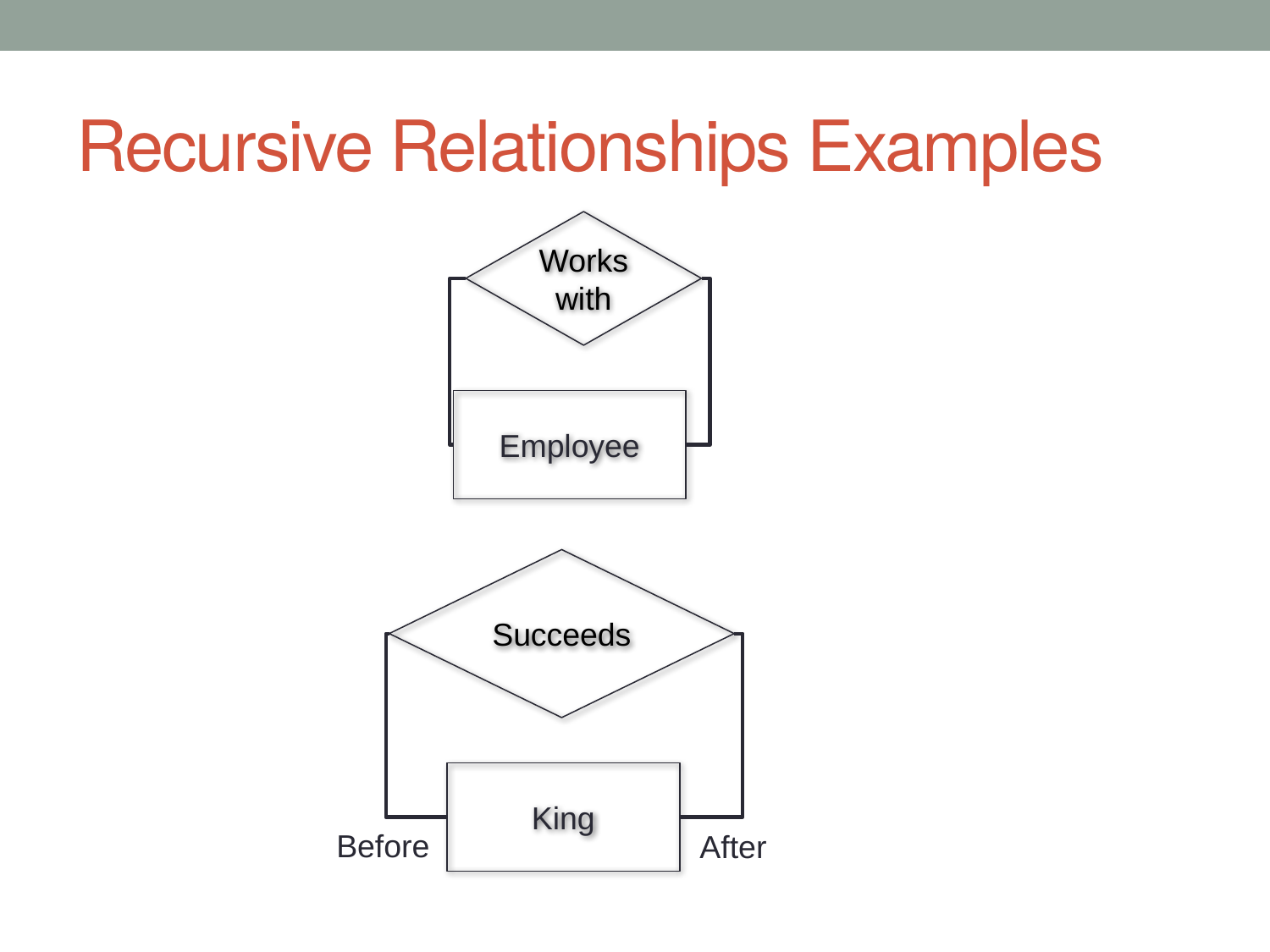

# Recursive Relationships Examples
Works with
Employee
Succeeds
King
Before
After